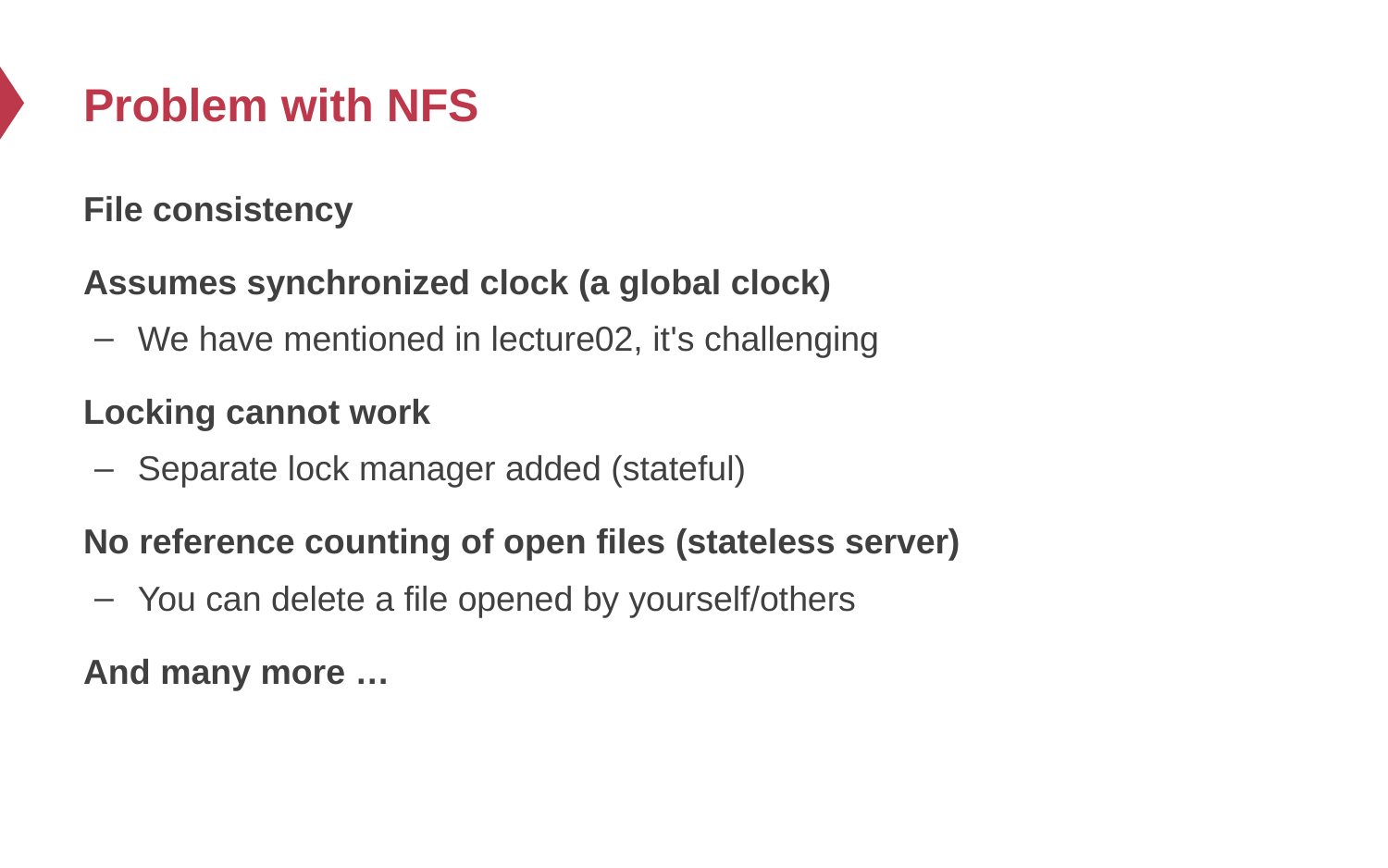

# Problem with NFS
File consistency
Assumes synchronized clock (a global clock)
We have mentioned in lecture02, it's challenging
Locking cannot work
Separate lock manager added (stateful)
No reference counting of open files (stateless server)
You can delete a file opened by yourself/others
And many more …
34